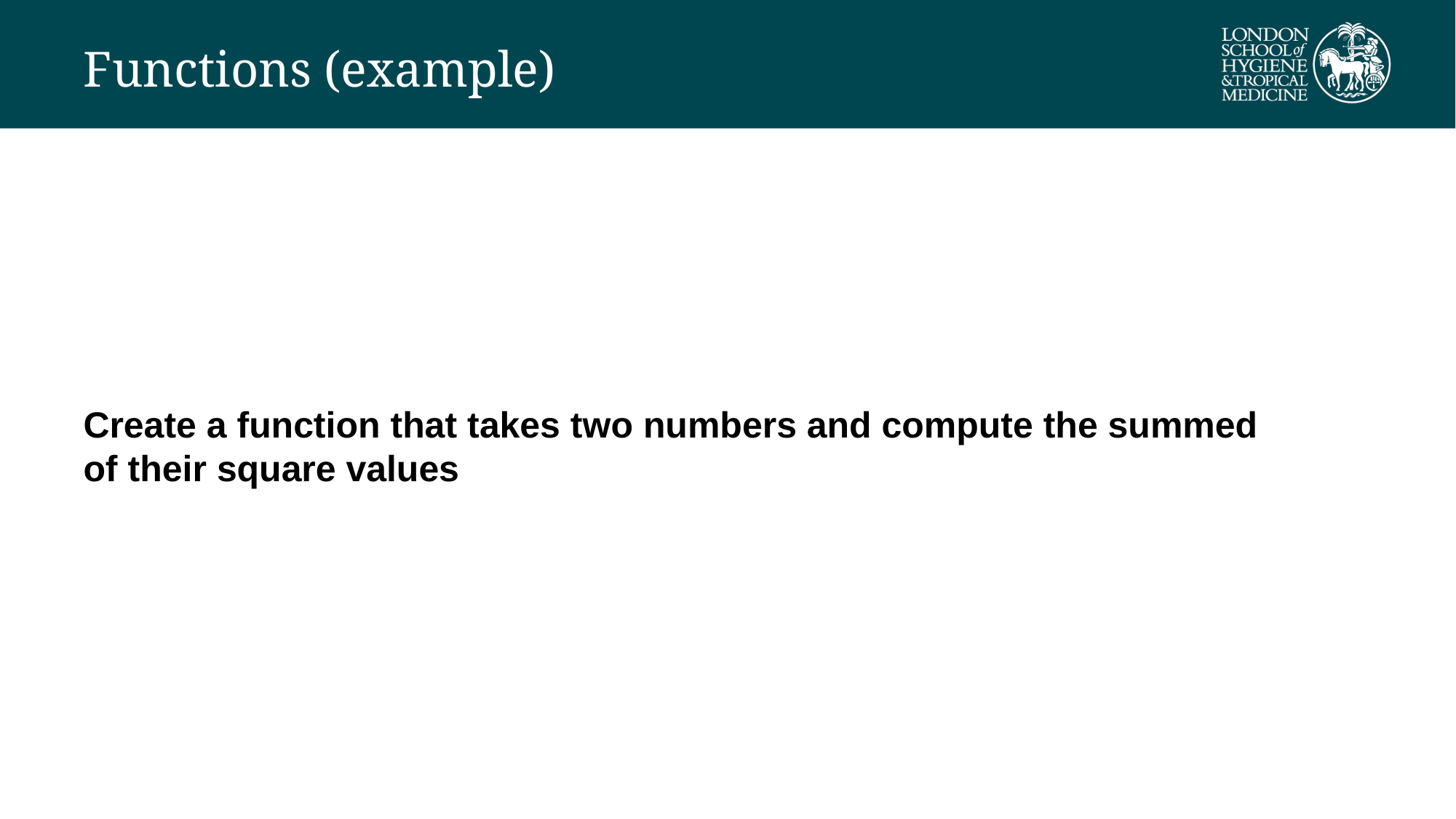

# Functions (example)
Create a function that takes two numbers and compute the summed of their square values